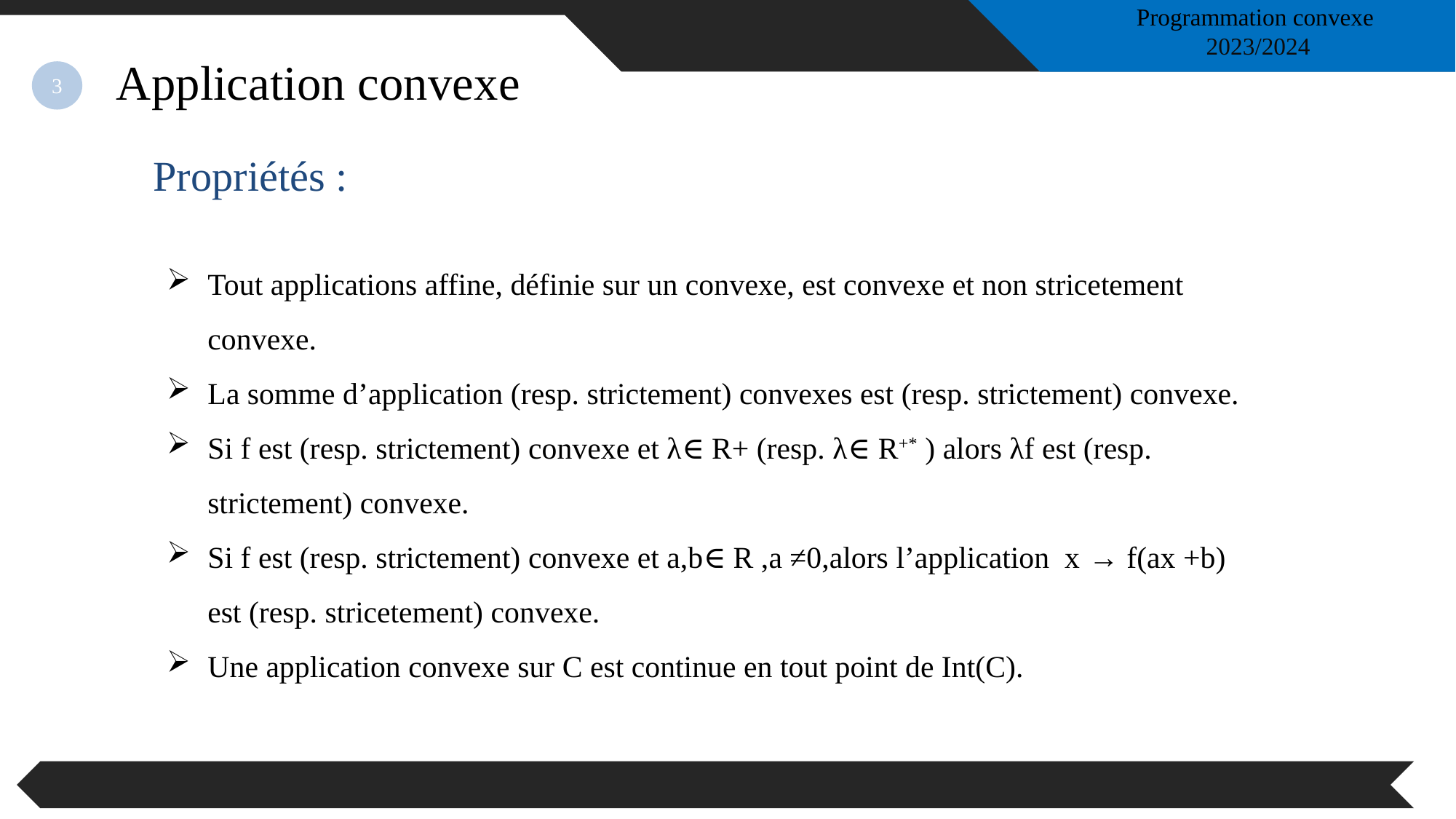

Programmation convexe
2023/2024

Projet de fin d’études
2015/2016

Application convexe
3
Propriétés :
Tout applications affine, définie sur un convexe, est convexe et non stricetement convexe.
La somme d’application (resp. strictement) convexes est (resp. strictement) convexe.
Si f est (resp. strictement) convexe et λ∈ R+ (resp. λ∈ R+* ) alors λf est (resp. strictement) convexe.
Si f est (resp. strictement) convexe et a,b∈ R ,a ≠0,alors l’application  x → f(ax +b) est (resp. stricetement) convexe.
Une application convexe sur C est continue en tout point de Int(C).
10